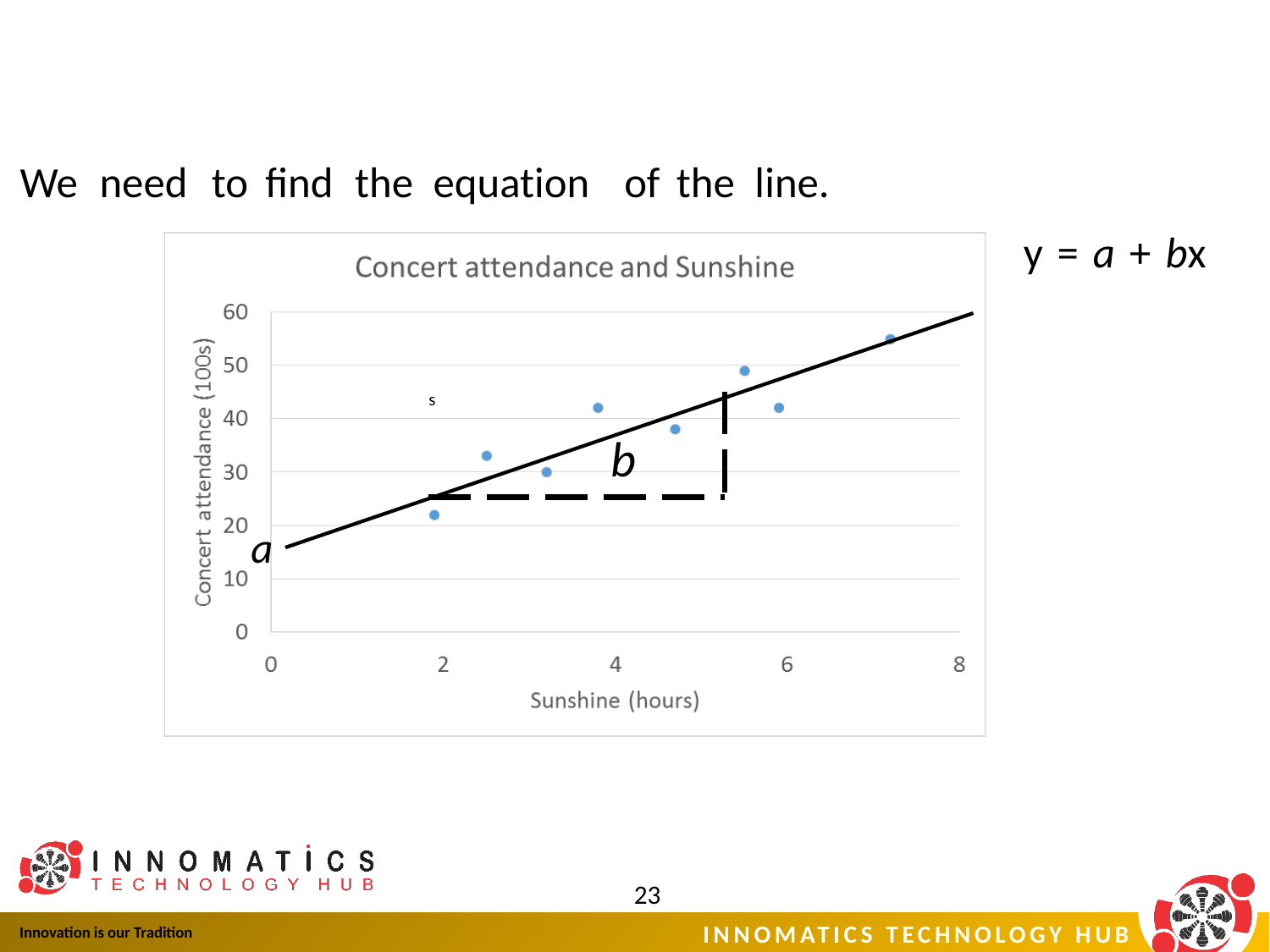

We
need
to
find
the
equation
of
the
line.
y
=
a
+
bx

s
b

a